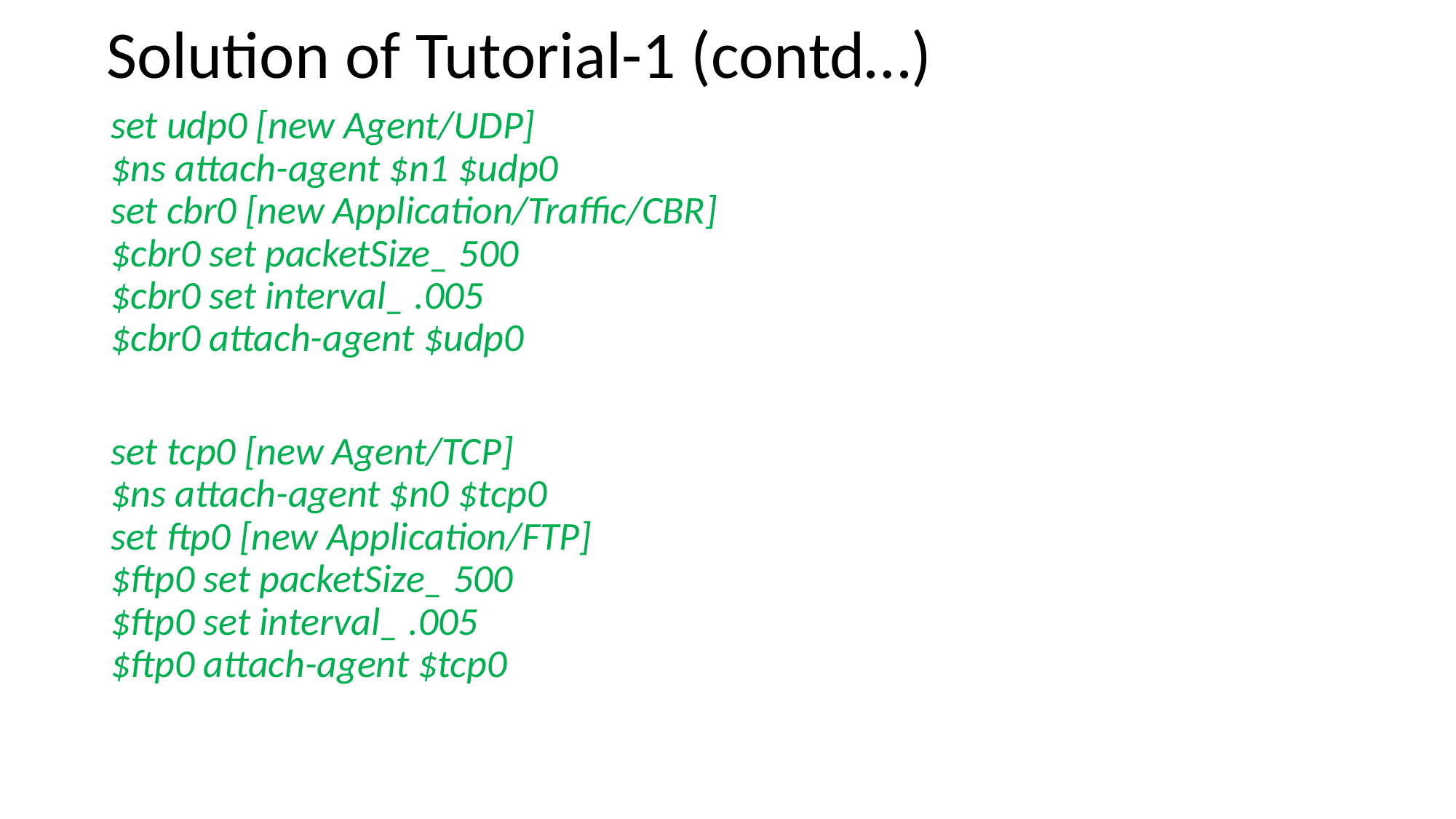

# Solution of Tutorial-1 (contd…)
set udp0 [new Agent/UDP]
$ns attach-agent $n1 $udp0
set cbr0 [new Application/Traffic/CBR]
$cbr0 set packetSize_ 500
$cbr0 set interval_ .005
$cbr0 attach-agent $udp0

set tcp0 [new Agent/TCP]
$ns attach-agent $n0 $tcp0
set ftp0 [new Application/FTP]
$ftp0 set packetSize_ 500
$ftp0 set interval_ .005
$ftp0 attach-agent $tcp0